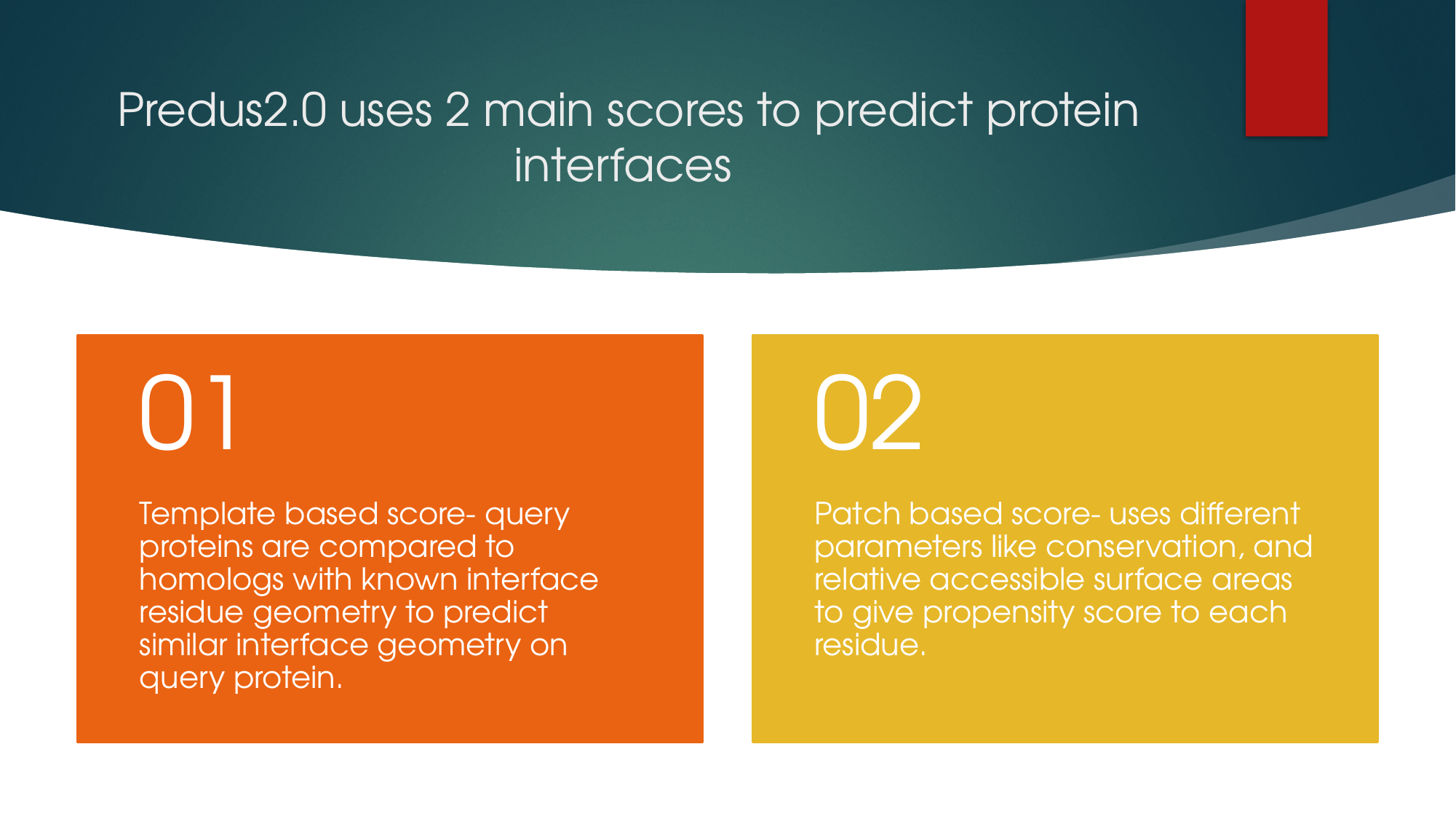

# Predus2.0 uses 2 main scores to predict protein interfaces

Template based score- query proteins are compared to homologs with known interface residue geometry to predict similar interface geometry on query protein.
01
Patch based score- uses different parameters like conservation, and relative accessible surface areas to give propensity score to each residue.
02